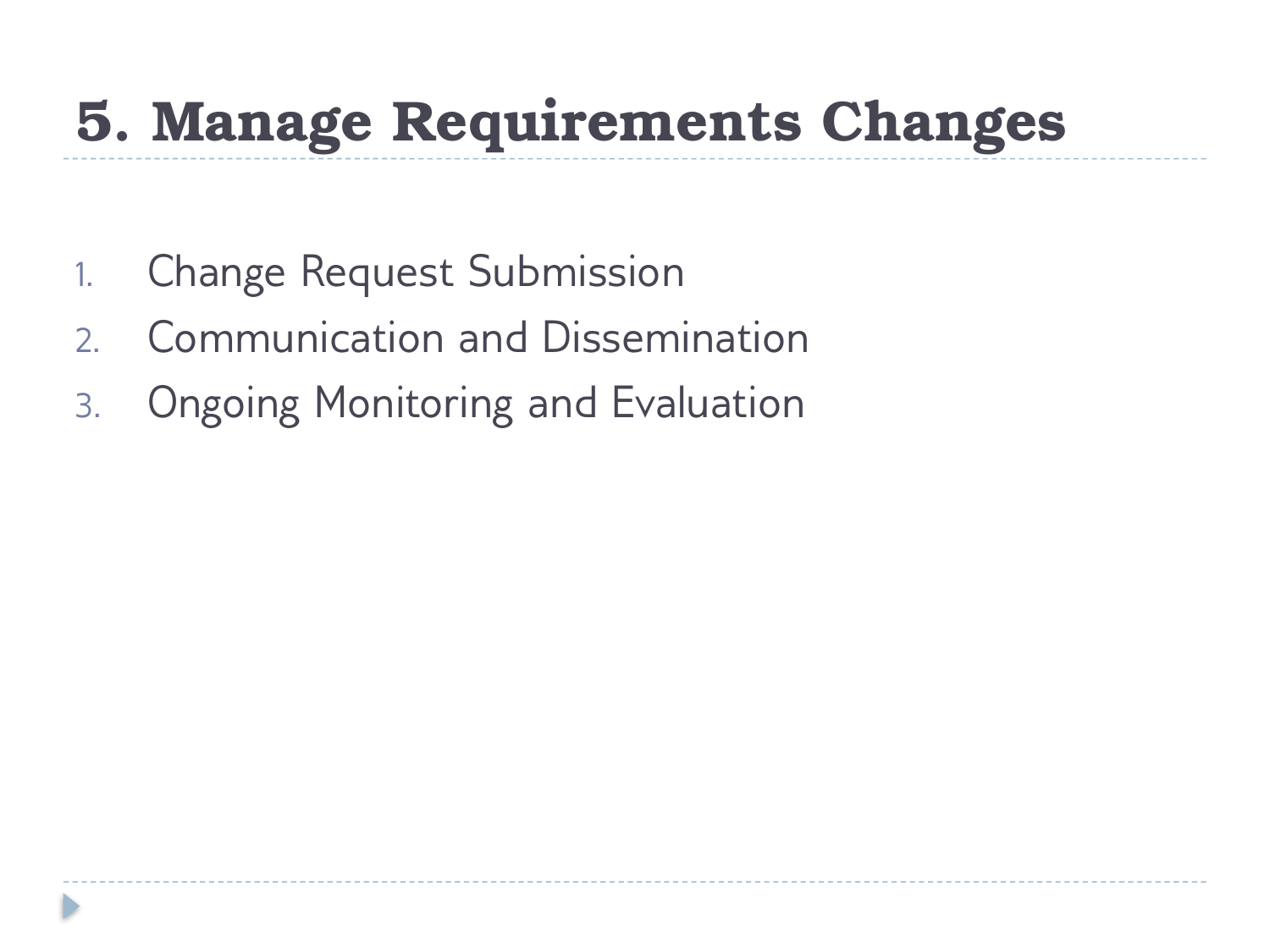

# 5. Manage Requirements Changes

Change Request Submission
Communication and Dissemination
Ongoing Monitoring and Evaluation